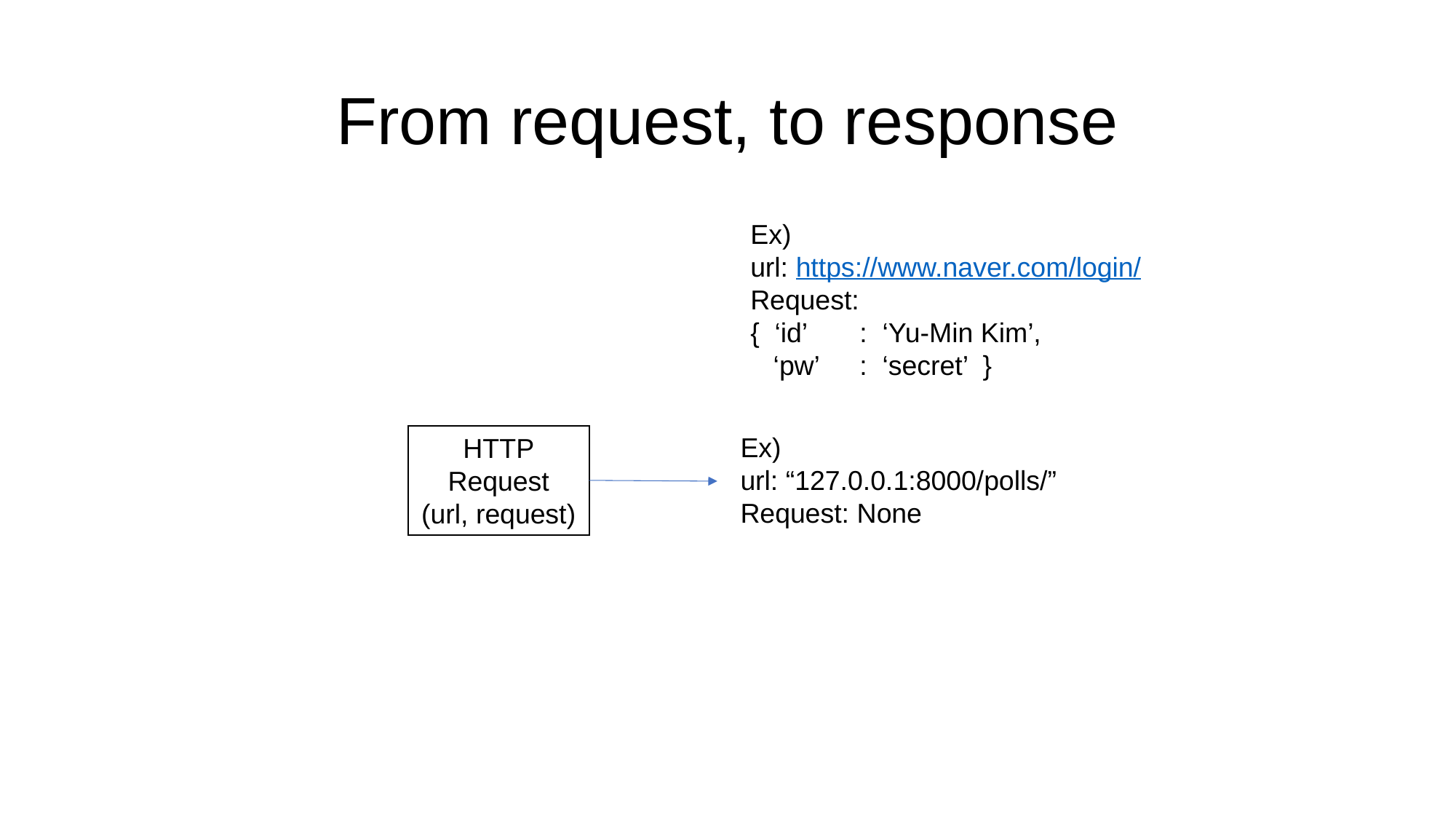

# From request, to response
Ex)
url: https://www.naver.com/login/
Request:
{  ‘id’	:  ‘Yu-Min Kim’,
   ‘pw’	:  ‘secret’  }
Ex)
url: “127.0.0.1:8000/polls/”
Request: None
HTTP Request
(url, request)